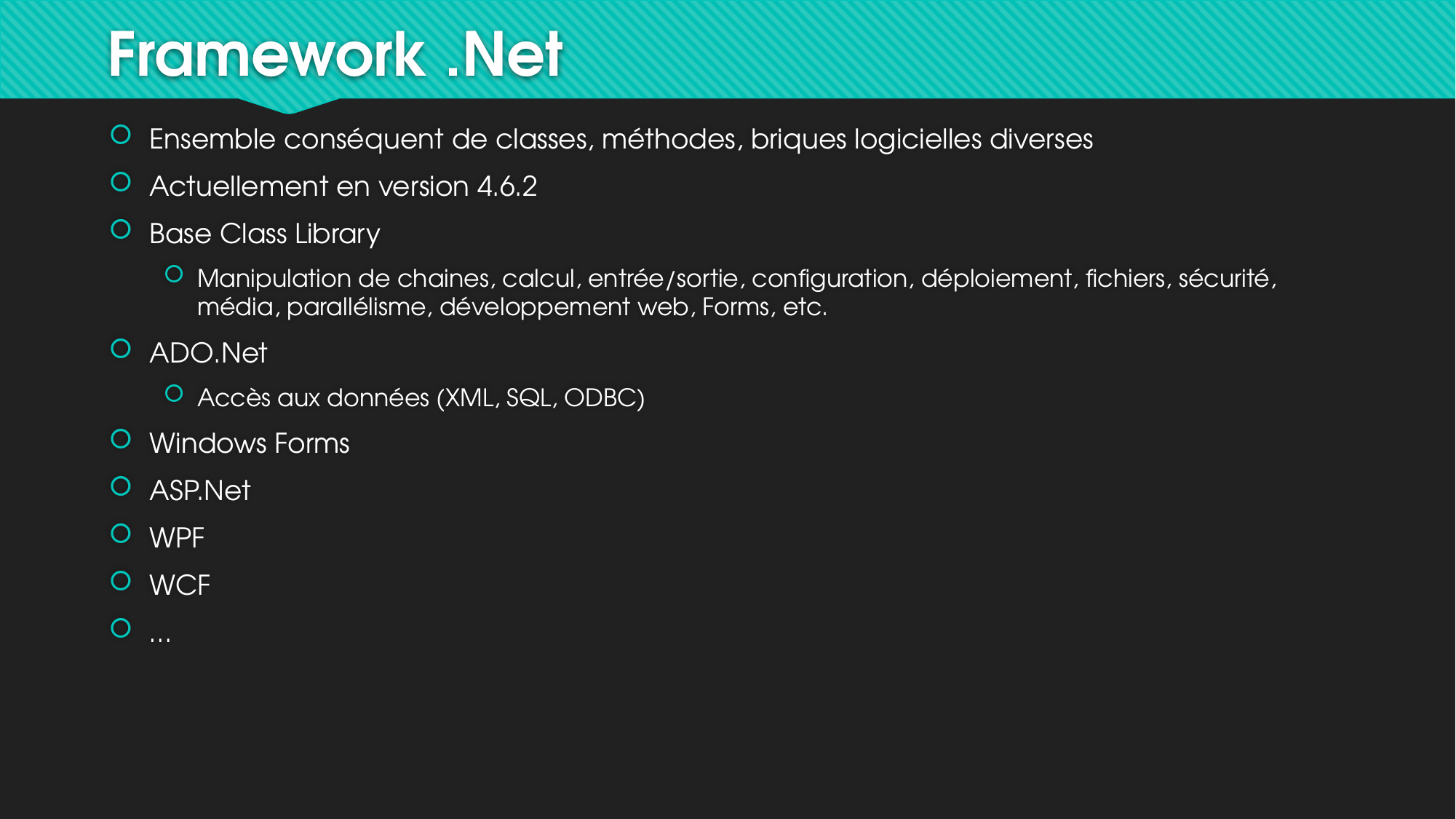

# Framework .Net
Ensemble conséquent de classes, méthodes, briques logicielles diverses
Actuellement en version 4.6.2
Base Class Library
Manipulation de chaines, calcul, entrée/sortie, configuration, déploiement, fichiers, sécurité, média, parallélisme, développement web, Forms, etc.
ADO.Net
Accès aux données (XML, SQL, ODBC)
Windows Forms
ASP.Net
WPF
WCF
…